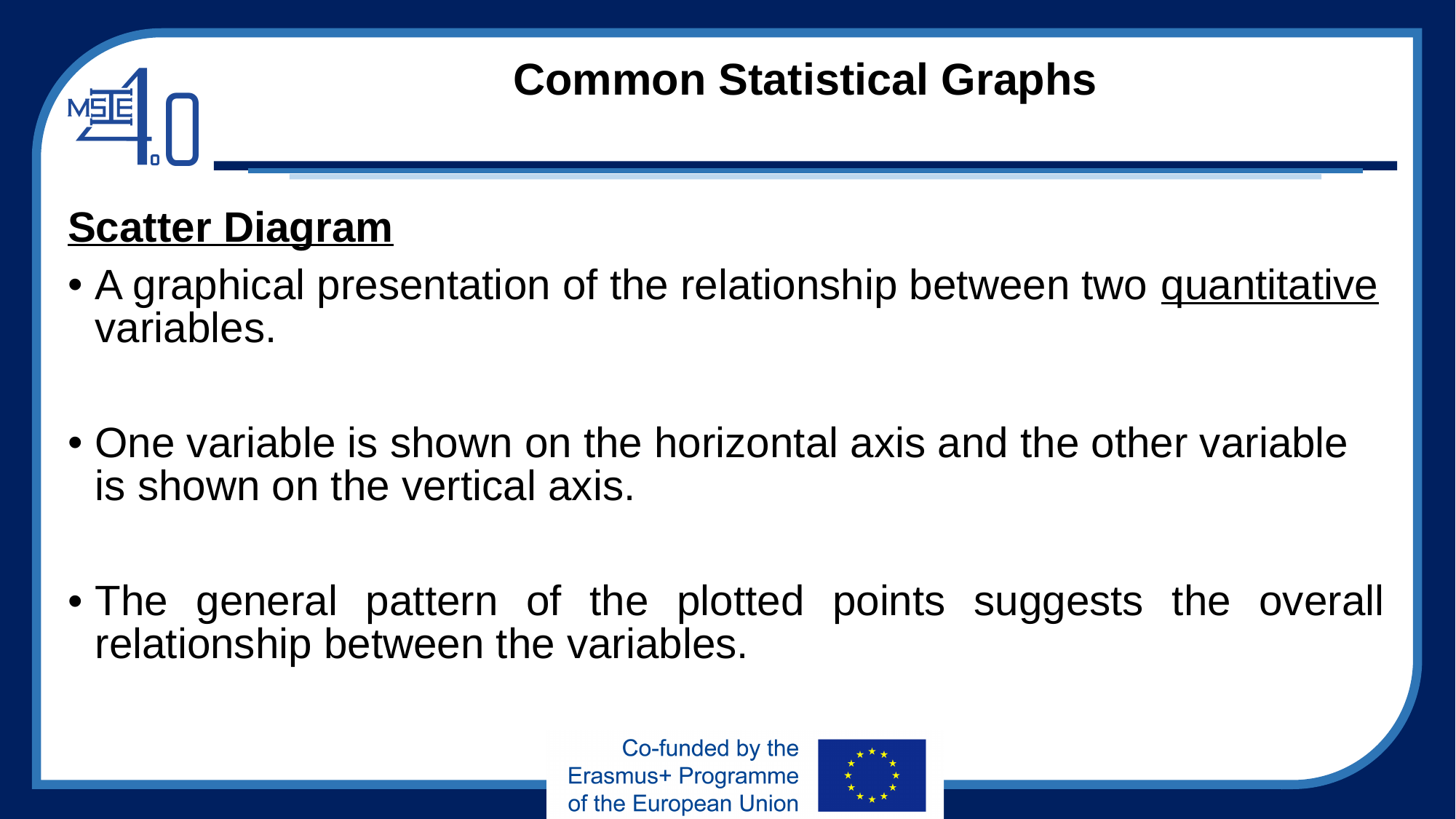

# Common Statistical Graphs
Scatter Diagram
A graphical presentation of the relationship between two quantitative variables.

One variable is shown on the horizontal axis and the other variable is shown on the vertical axis.

The general pattern of the plotted points suggests the overall relationship between the variables.